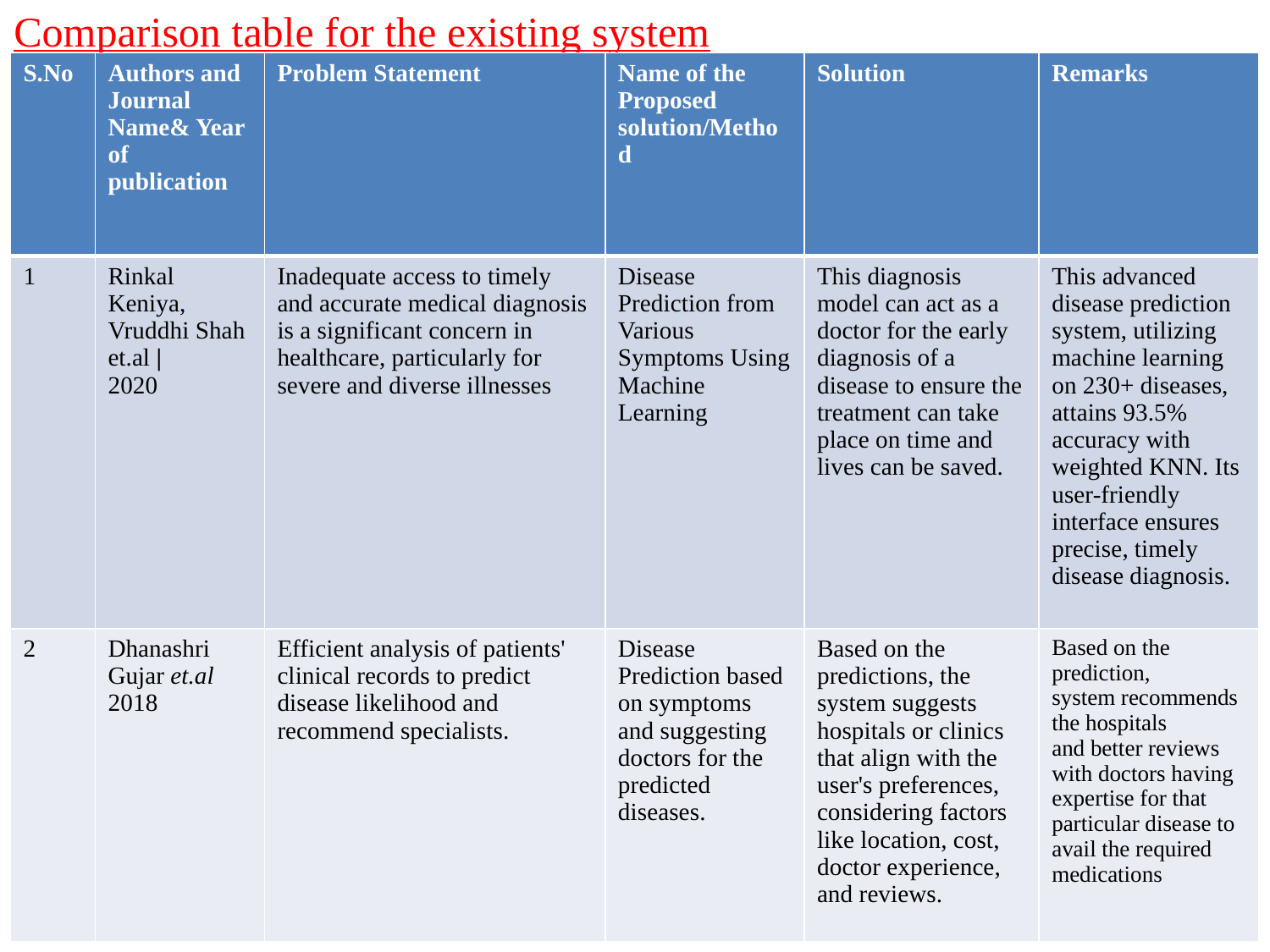

Comparison table for the existing system
| S.No | Authors and Journal Name& Year of publication | Problem Statement | Name of the Proposed solution/Method | Solution | Remarks |
| --- | --- | --- | --- | --- | --- |
| 1 | Rinkal Keniya, Vruddhi Shah et.al | 2020 | Inadequate access to timely and accurate medical diagnosis is a significant concern in healthcare, particularly for severe and diverse illnesses | Disease Prediction from Various Symptoms Using Machine Learning | This diagnosis model can act as a doctor for the early diagnosis of a disease to ensure the treatment can take place on time and lives can be saved. | This advanced disease prediction system, utilizing machine learning on 230+ diseases, attains 93.5% accuracy with weighted KNN. Its user-friendly interface ensures precise, timely disease diagnosis. |
| 2 | Dhanashri Gujar et.al 2018 | Efficient analysis of patients' clinical records to predict disease likelihood and recommend specialists. | Disease Prediction based on symptoms and suggesting doctors for the predicted diseases. | Based on the predictions, the system suggests hospitals or clinics that align with the user's preferences, considering factors like location, cost, doctor experience, and reviews. | Based on the prediction, system recommends the hospitals and better reviews with doctors having expertise for that particular disease to avail the required medications |